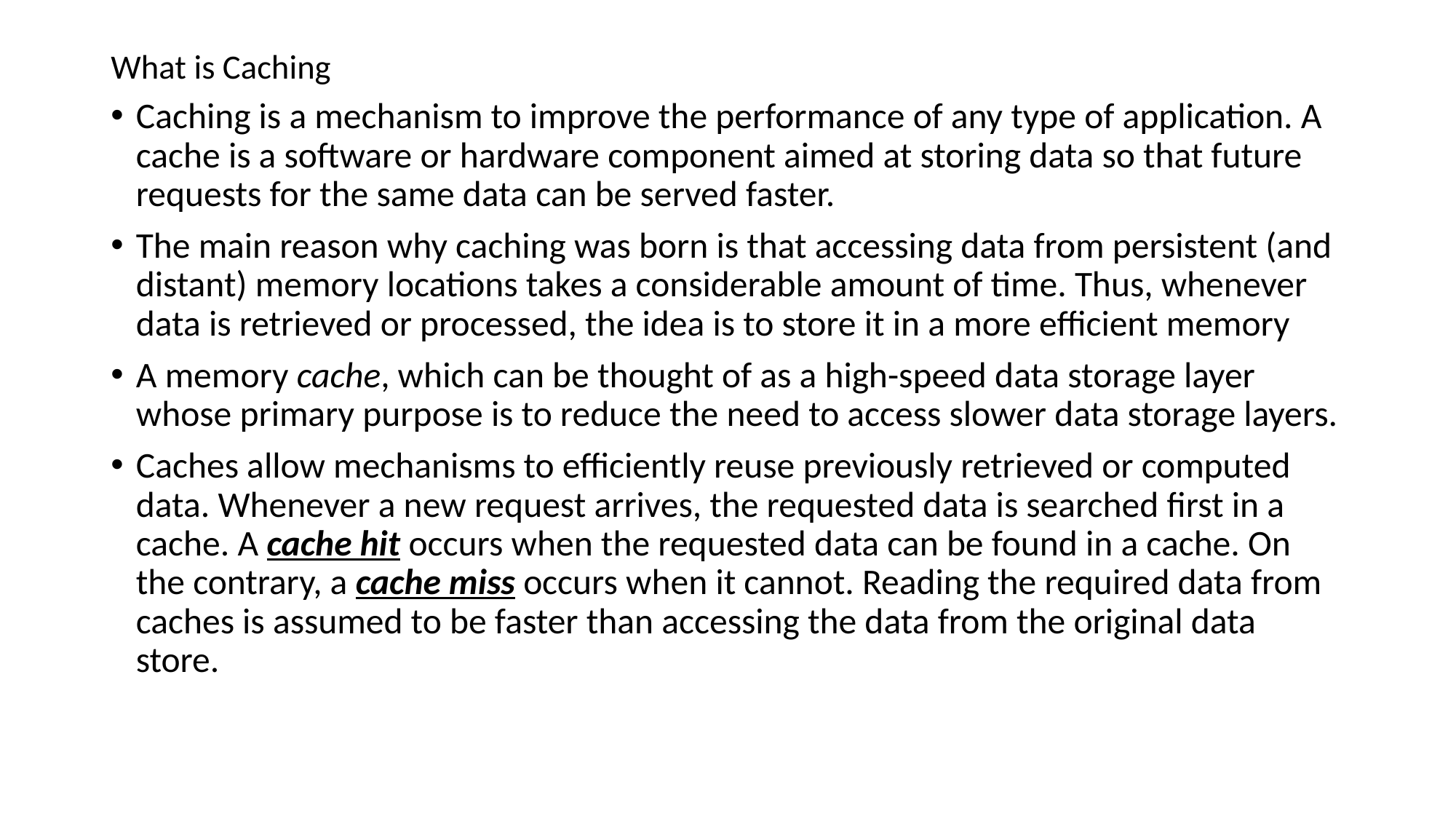

# What is Caching
Caching is a mechanism to improve the performance of any type of application. A cache is a software or hardware component aimed at storing data so that future requests for the same data can be served faster.
The main reason why caching was born is that accessing data from persistent (and distant) memory locations takes a considerable amount of time. Thus, whenever data is retrieved or processed, the idea is to store it in a more efficient memory
A memory cache, which can be thought of as a high-speed data storage layer whose primary purpose is to reduce the need to access slower data storage layers.
Caches allow mechanisms to efficiently reuse previously retrieved or computed data. Whenever a new request arrives, the requested data is searched first in a cache. A cache hit occurs when the requested data can be found in a cache. On the contrary, a cache miss occurs when it cannot. Reading the required data from caches is assumed to be faster than accessing the data from the original data store.